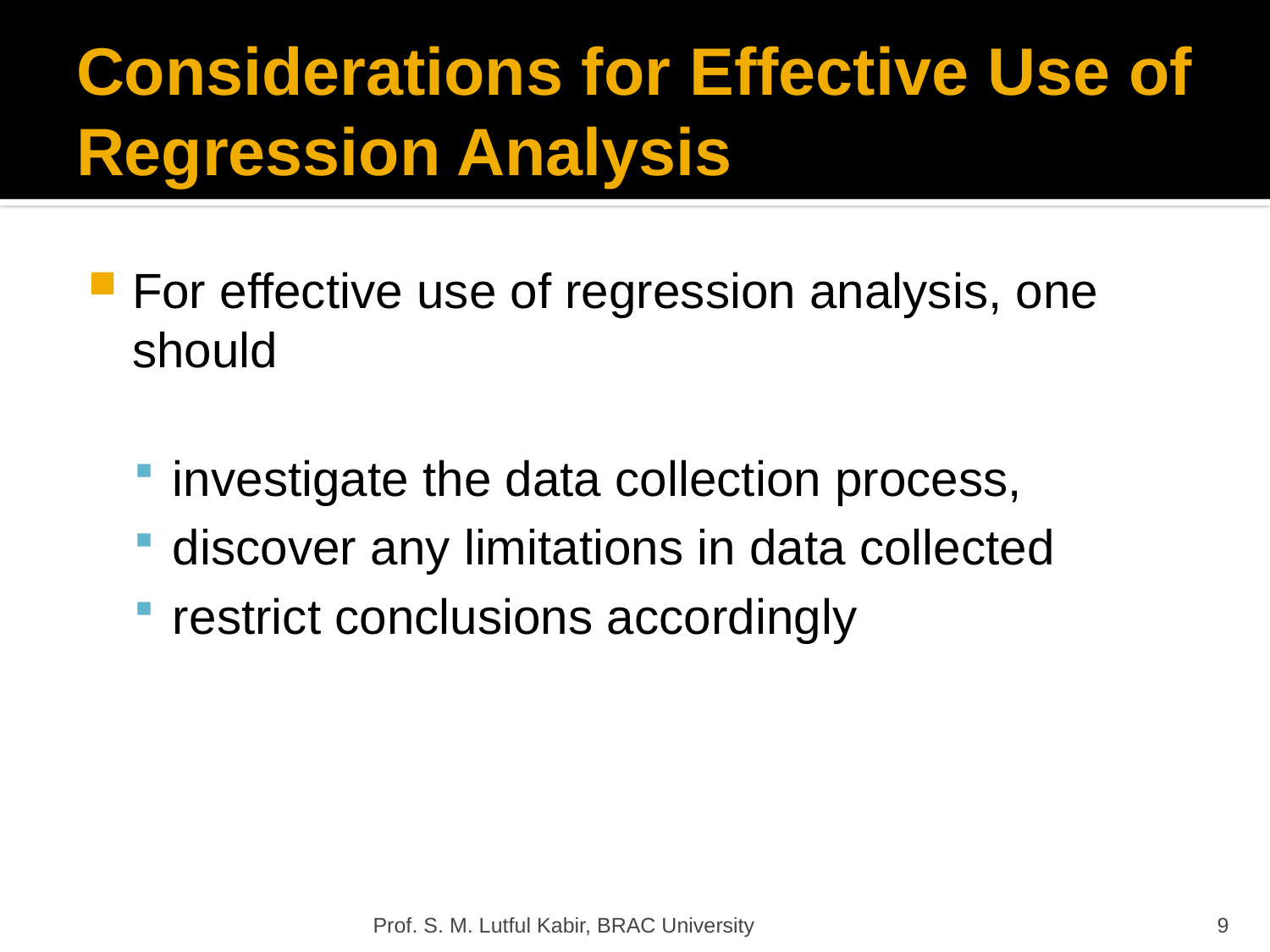

# Considerations for Effective Use of Regression Analysis
For effective use of regression analysis, one should

investigate the data collection process,
discover any limitations in data collected
restrict conclusions accordingly

Prof. S. M. Lutful Kabir, BRAC University
9